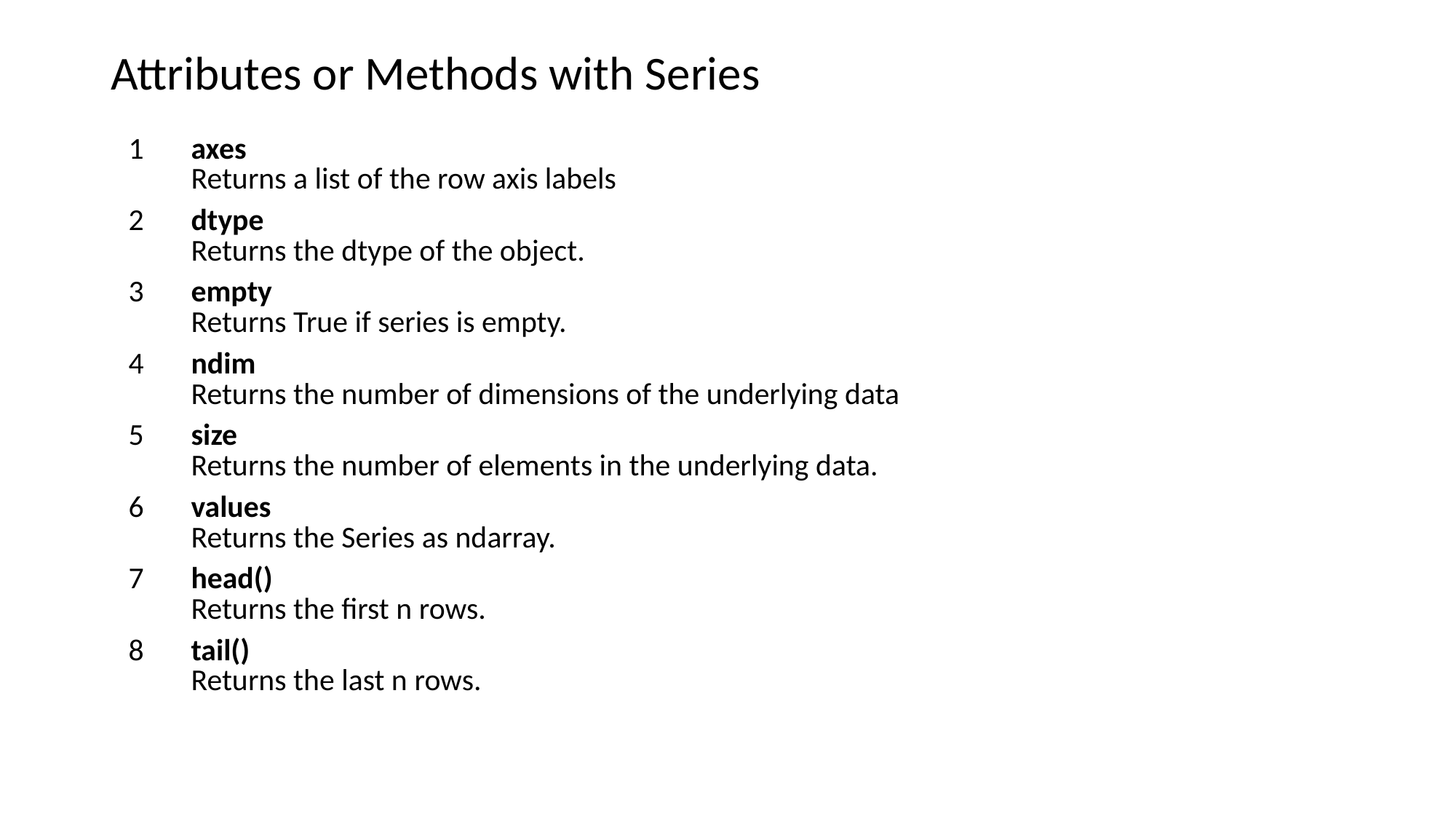

# Attributes or Methods with Series
| 1 | axes Returns a list of the row axis labels |
| --- | --- |
| 2 | dtype Returns the dtype of the object. |
| 3 | empty Returns True if series is empty. |
| 4 | ndim Returns the number of dimensions of the underlying data |
| 5 | size Returns the number of elements in the underlying data. |
| 6 | values Returns the Series as ndarray. |
| 7 | head() Returns the first n rows. |
| 8 | tail() Returns the last n rows. |